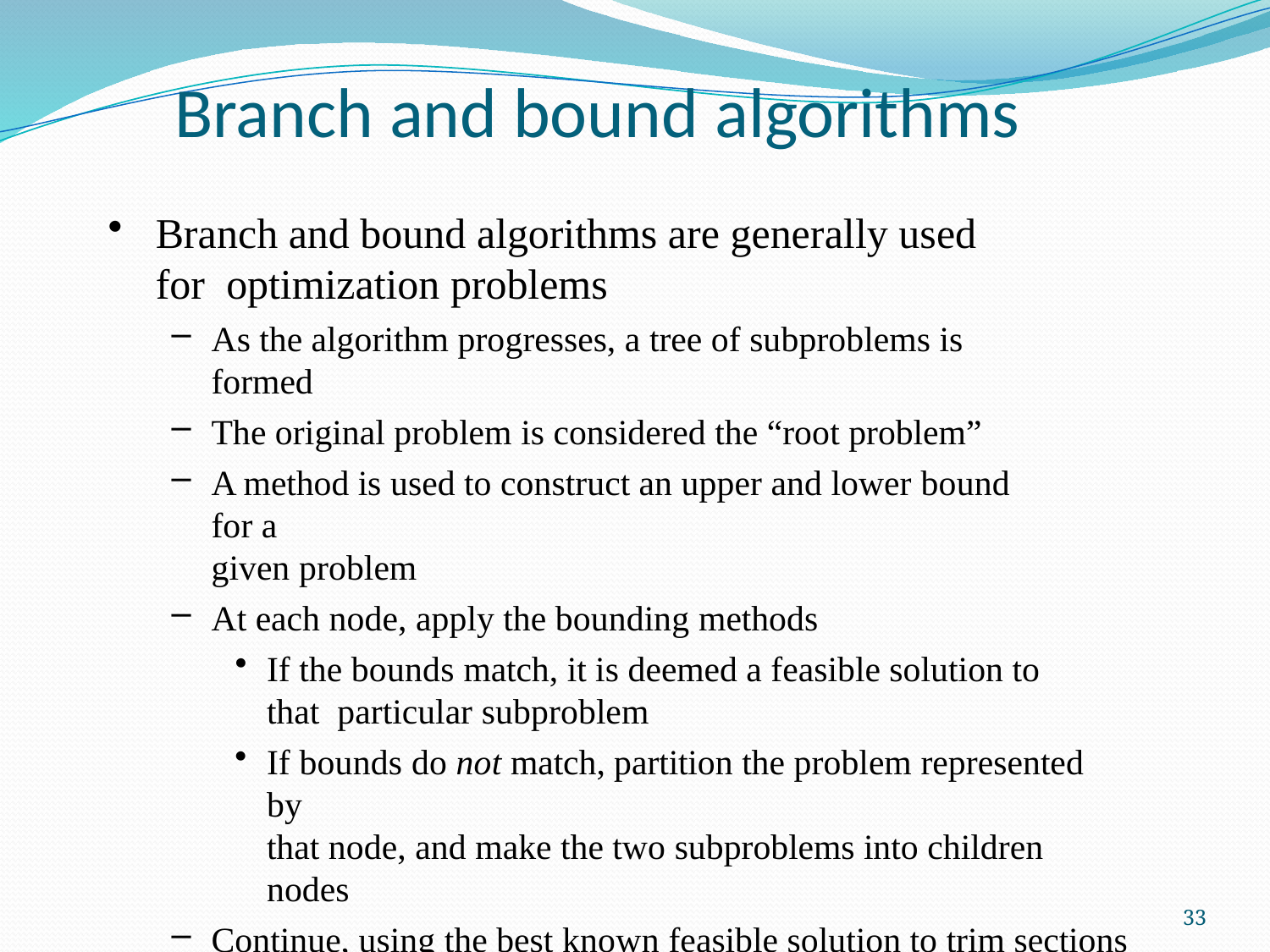

# Branch and bound algorithms
Branch and bound algorithms are generally used for  optimization problems
As the algorithm progresses, a tree of subproblems is formed
The original problem is considered the “root problem”
A method is used to construct an upper and lower bound for a
given problem
At each node, apply the bounding methods
If the bounds match, it is deemed a feasible solution to that  particular subproblem
If bounds do not match, partition the problem represented by
that node, and make the two subproblems into children nodes
Continue, using the best known feasible solution to trim sections of  the tree, until all nodes have been solved or trimmed
33